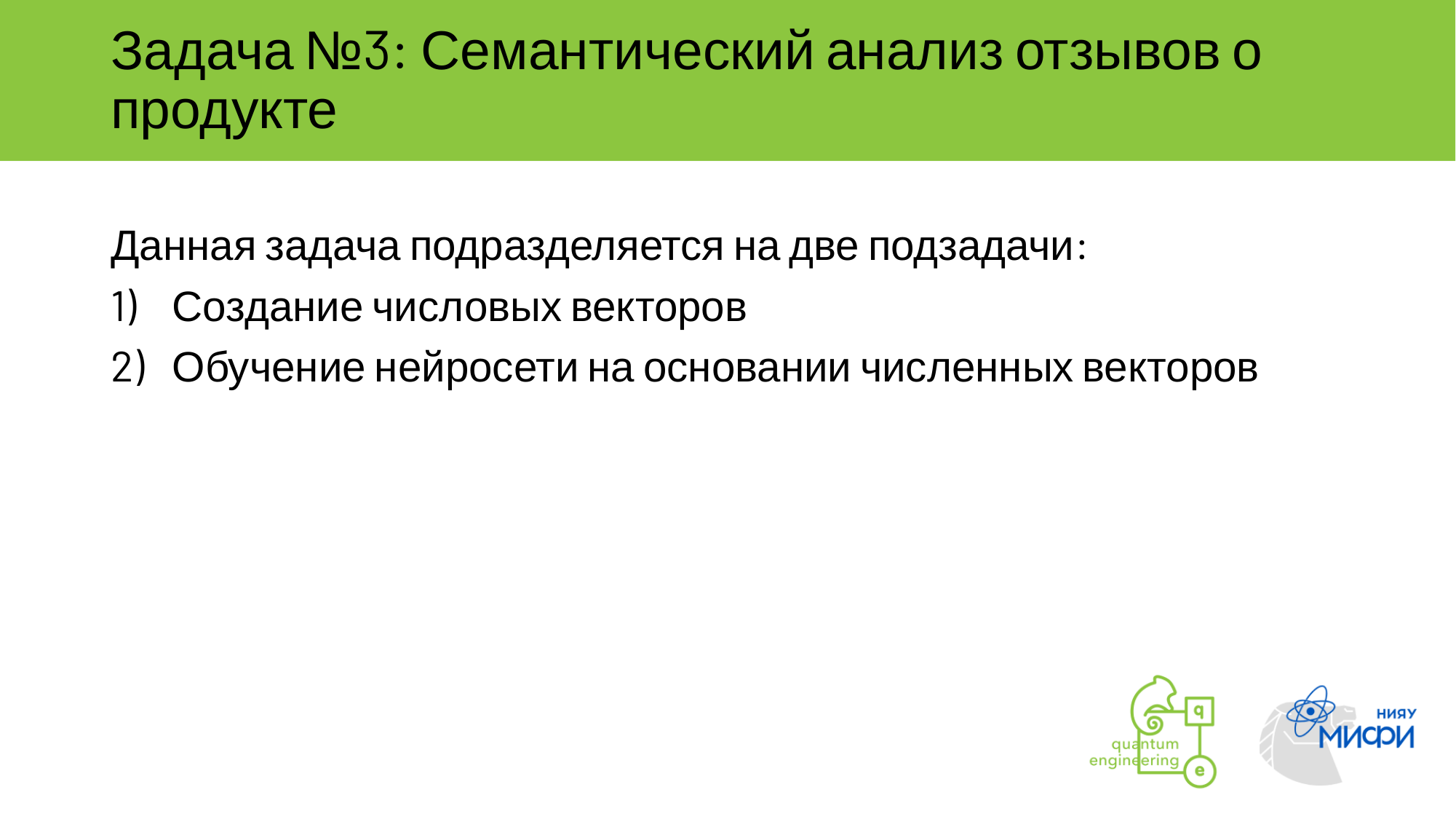

# Задача №3: Семантический анализ отзывов о продукте
Данная задача подразделяется на две подзадачи:
Создание числовых векторов
Обучение нейросети на основании численных векторов